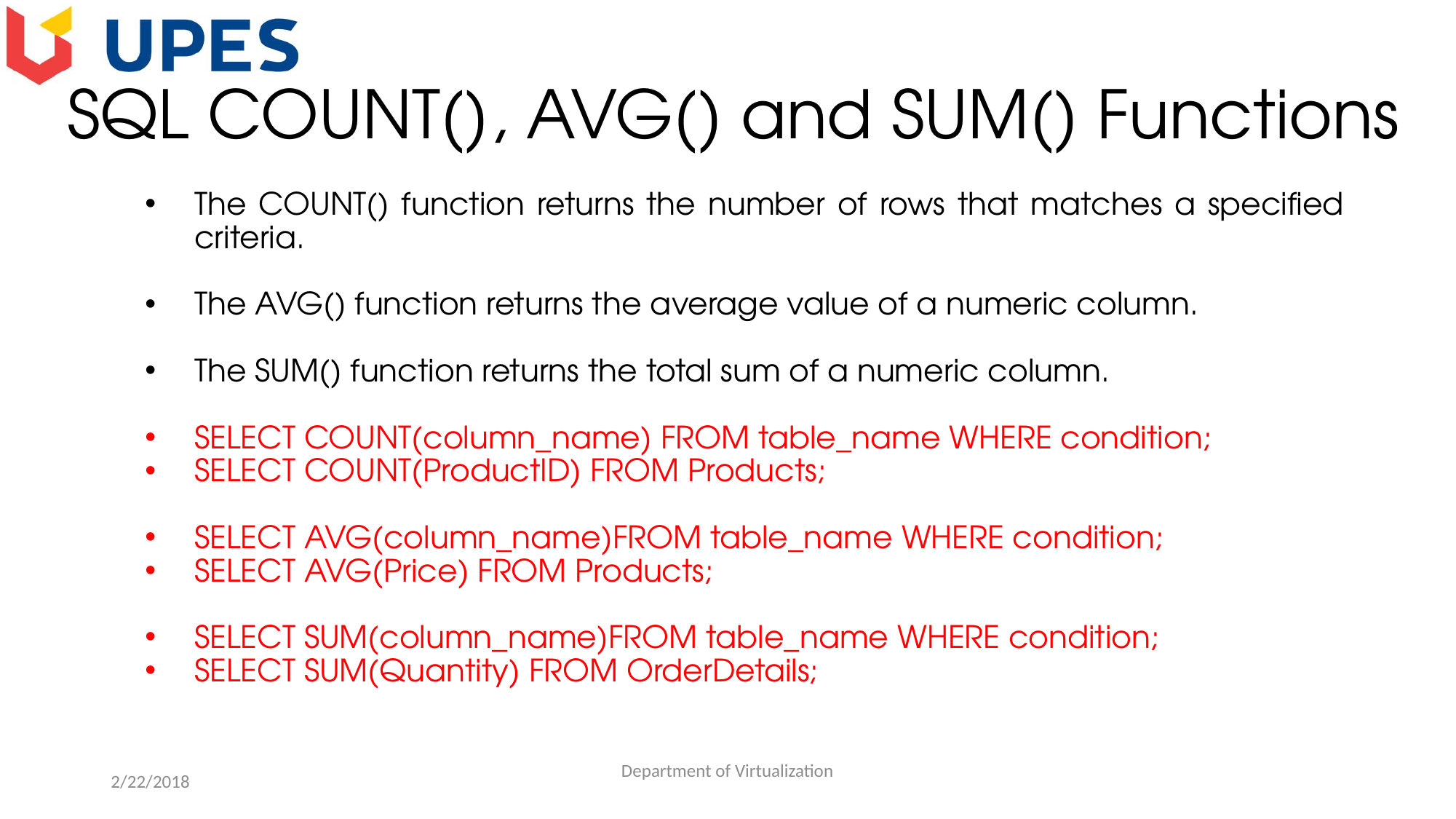

# SQL COUNT(), AVG() and SUM() Functions
The COUNT() function returns the number of rows that matches a specified criteria.

The AVG() function returns the average value of a numeric column.

The SUM() function returns the total sum of a numeric column.

SELECT COUNT(column_name) FROM table_name WHERE condition;
SELECT COUNT(ProductID) FROM Products;

SELECT AVG(column_name)FROM table_name WHERE condition;
SELECT AVG(Price) FROM Products;

SELECT SUM(column_name)FROM table_name WHERE condition;
SELECT SUM(Quantity) FROM OrderDetails;
2/22/2018
Department of Virtualization

25